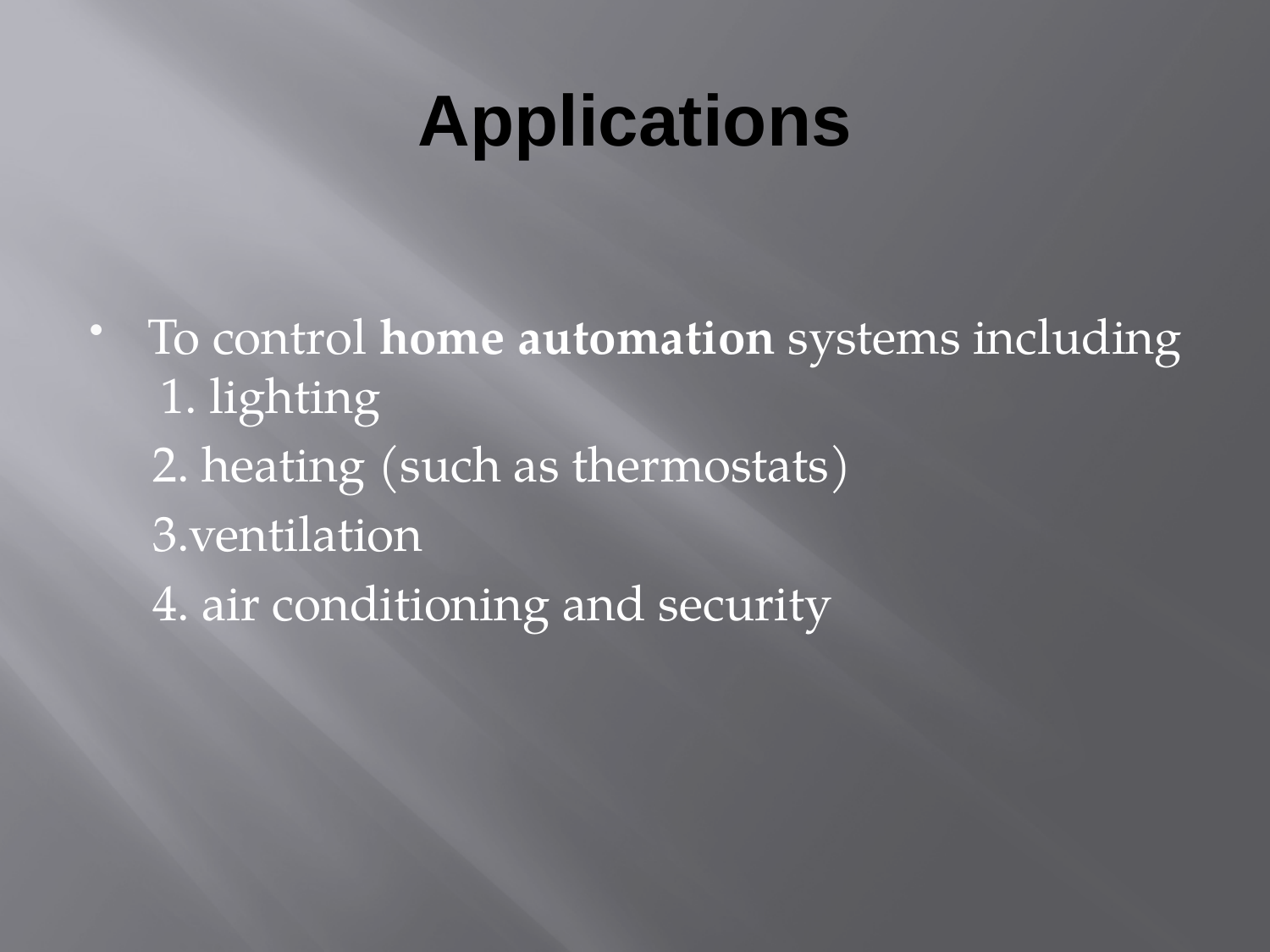

# Applications
To control home automation systems including  1. lighting
     2. heating (such as thermostats)
     3.ventilation
     4. air conditioning and security